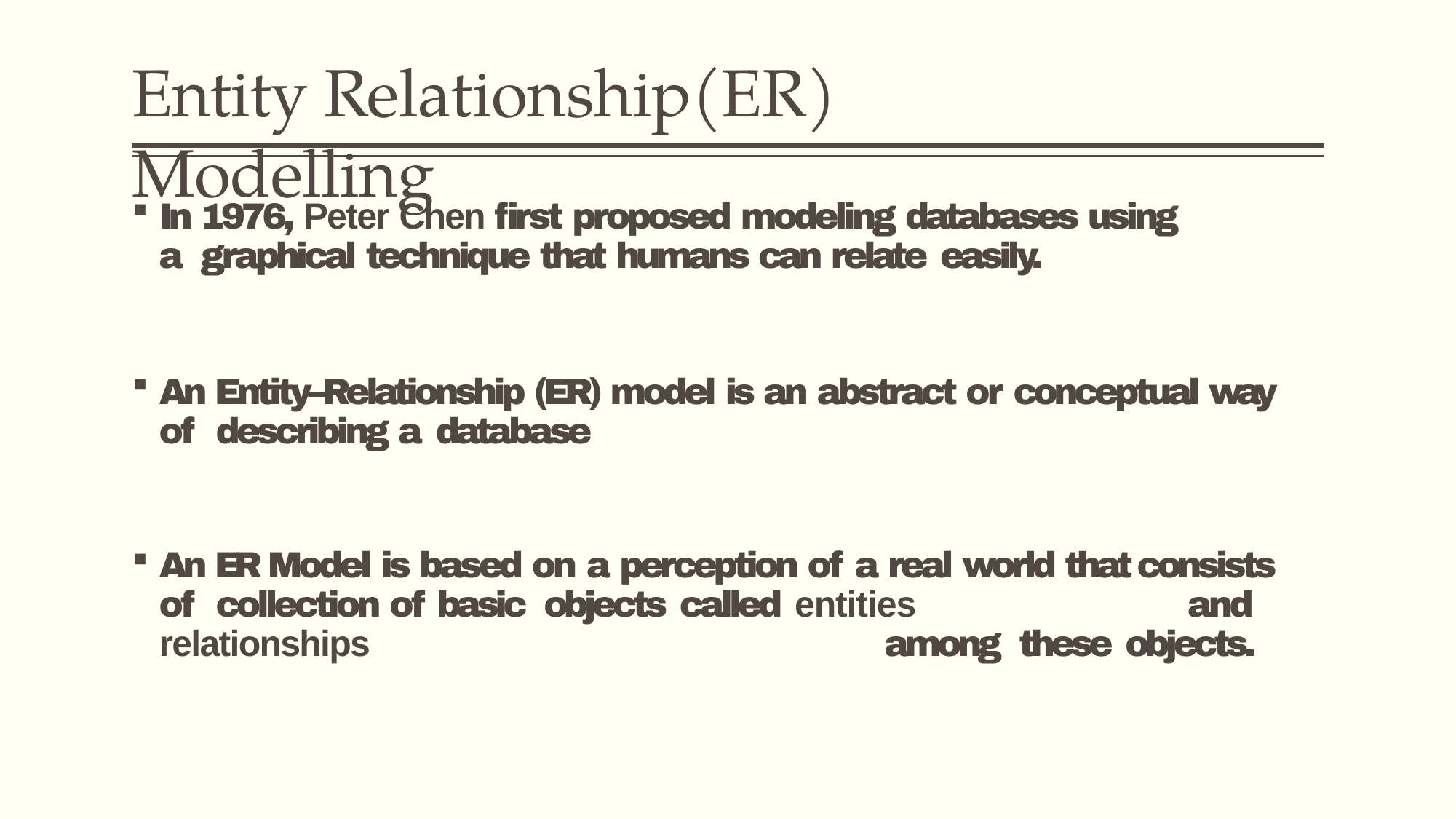

# Entity Relationship(ER) Modelling
In 1976, Peter Chen first proposed modeling databases using a  graphical technique that humans can relate easily.

An Entity–Relationship (ER) model is an abstract or conceptual way of  describing a database

An ER Model is based on a perception of a real world that consists of  collection of basic  objects called entities	and relationships	among  these objects.